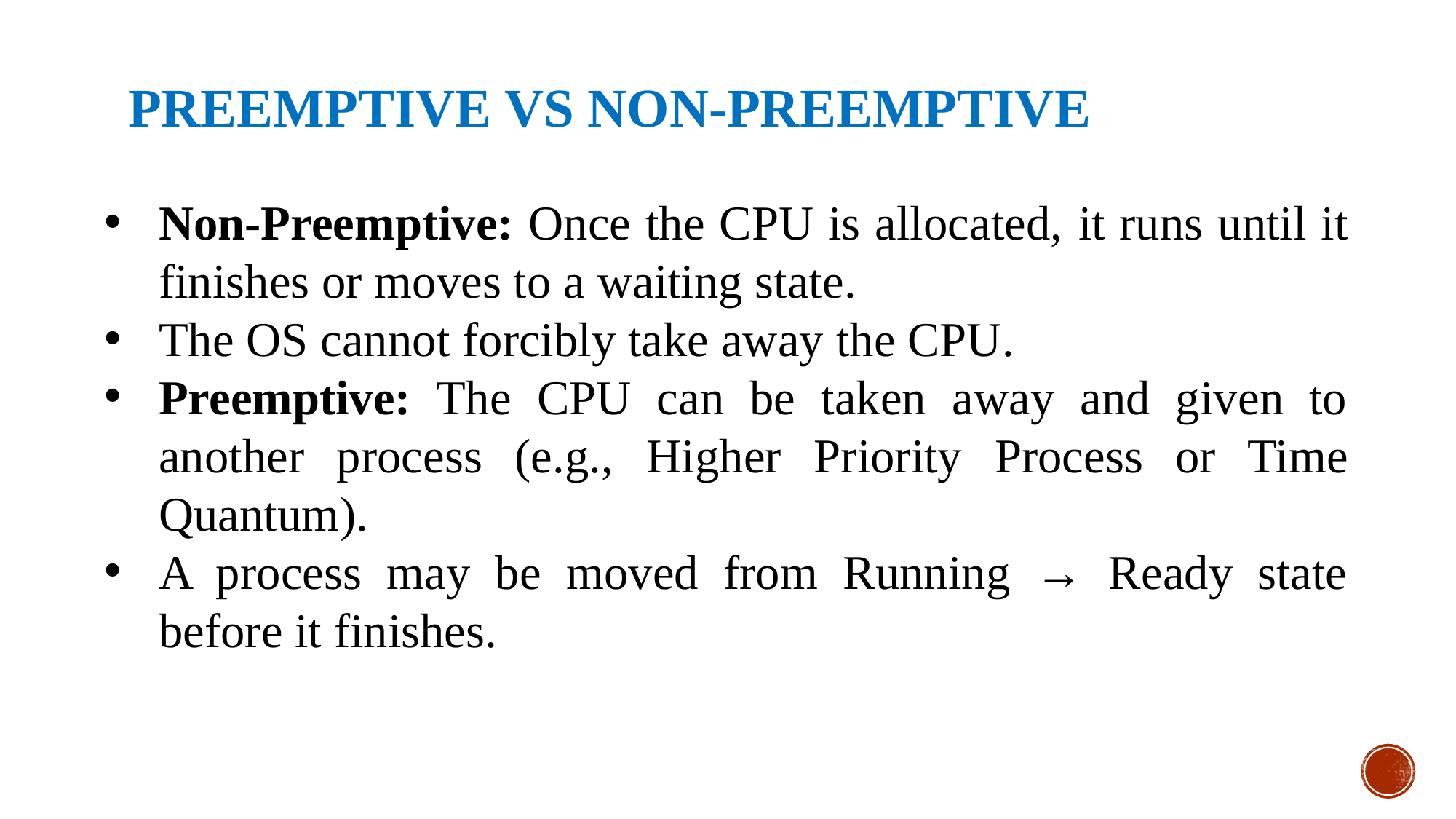

Preemptive Vs non-preemptive
Non-Preemptive: Once the CPU is allocated, it runs until it finishes or moves to a waiting state.
The OS cannot forcibly take away the CPU.
Preemptive: The CPU can be taken away and given to another process (e.g., Higher Priority Process or Time Quantum).
A process may be moved from Running → Ready state before it finishes.